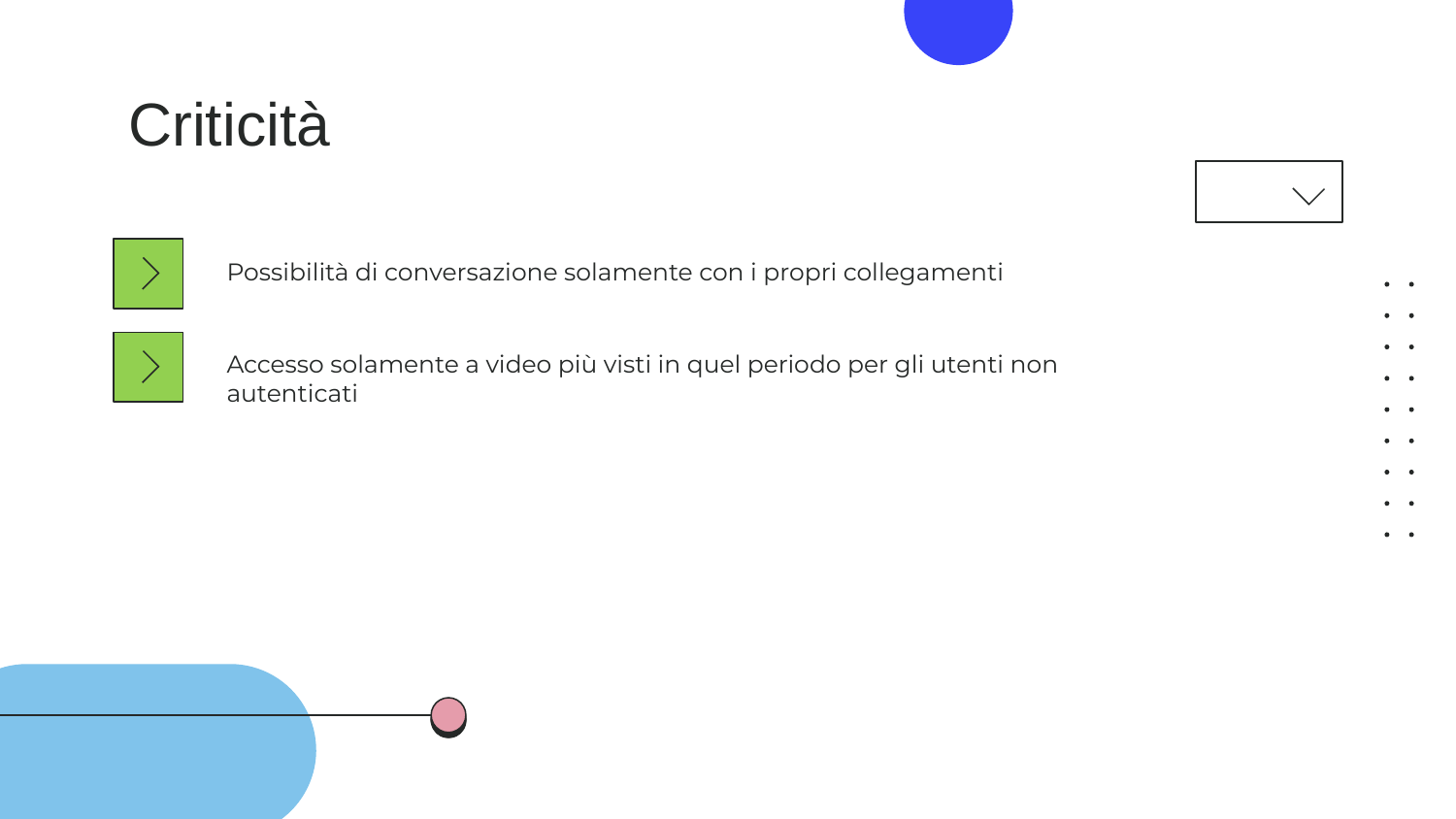

# Criticità

Possibilità di conversazione solamente con i propri collegamenti

Accesso solamente a video più visti in quel periodo per gli utenti non autenticati